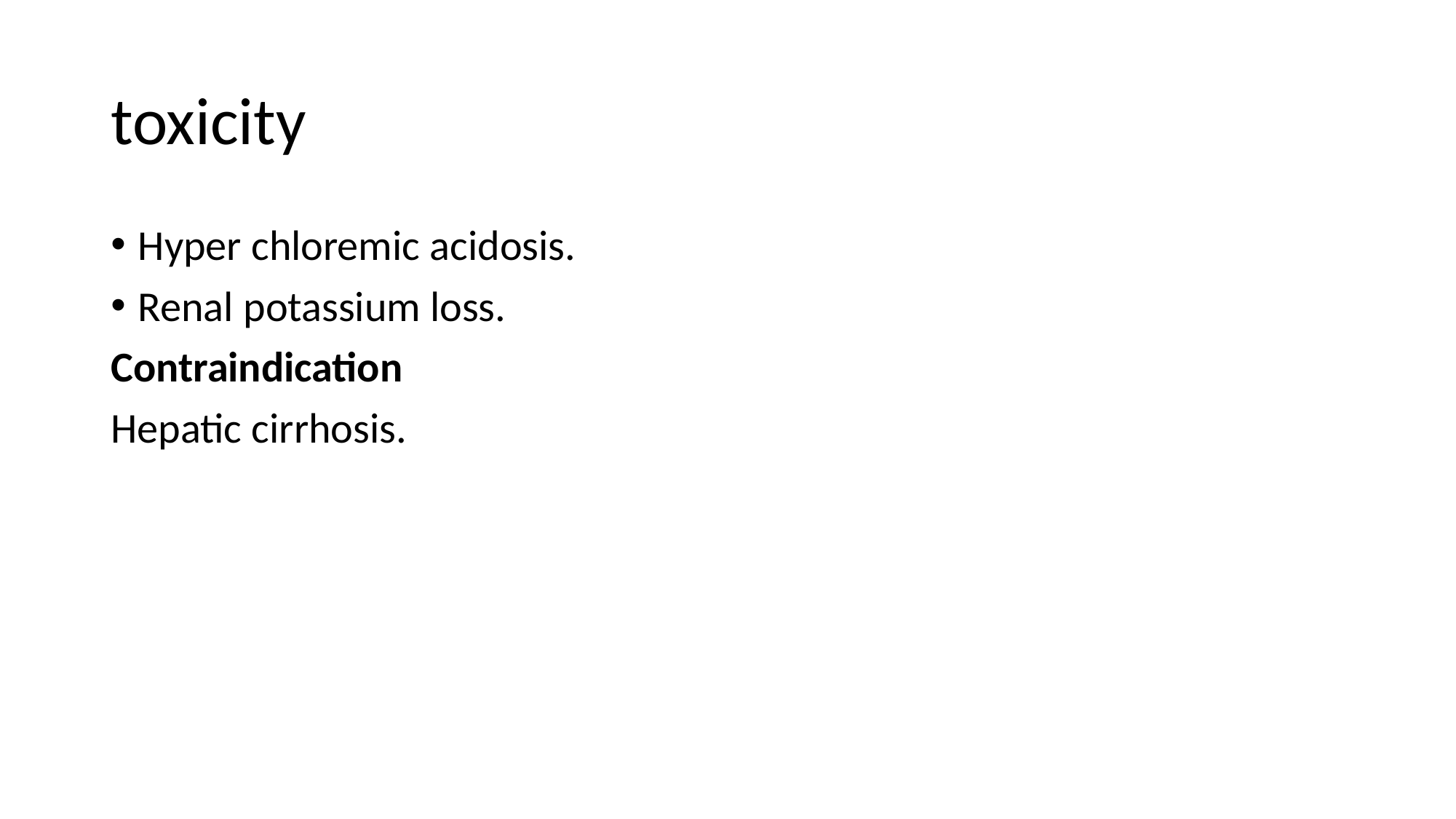

# toxicity
Hyper chloremic acidosis.
Renal potassium loss.
Contraindication
Hepatic cirrhosis.